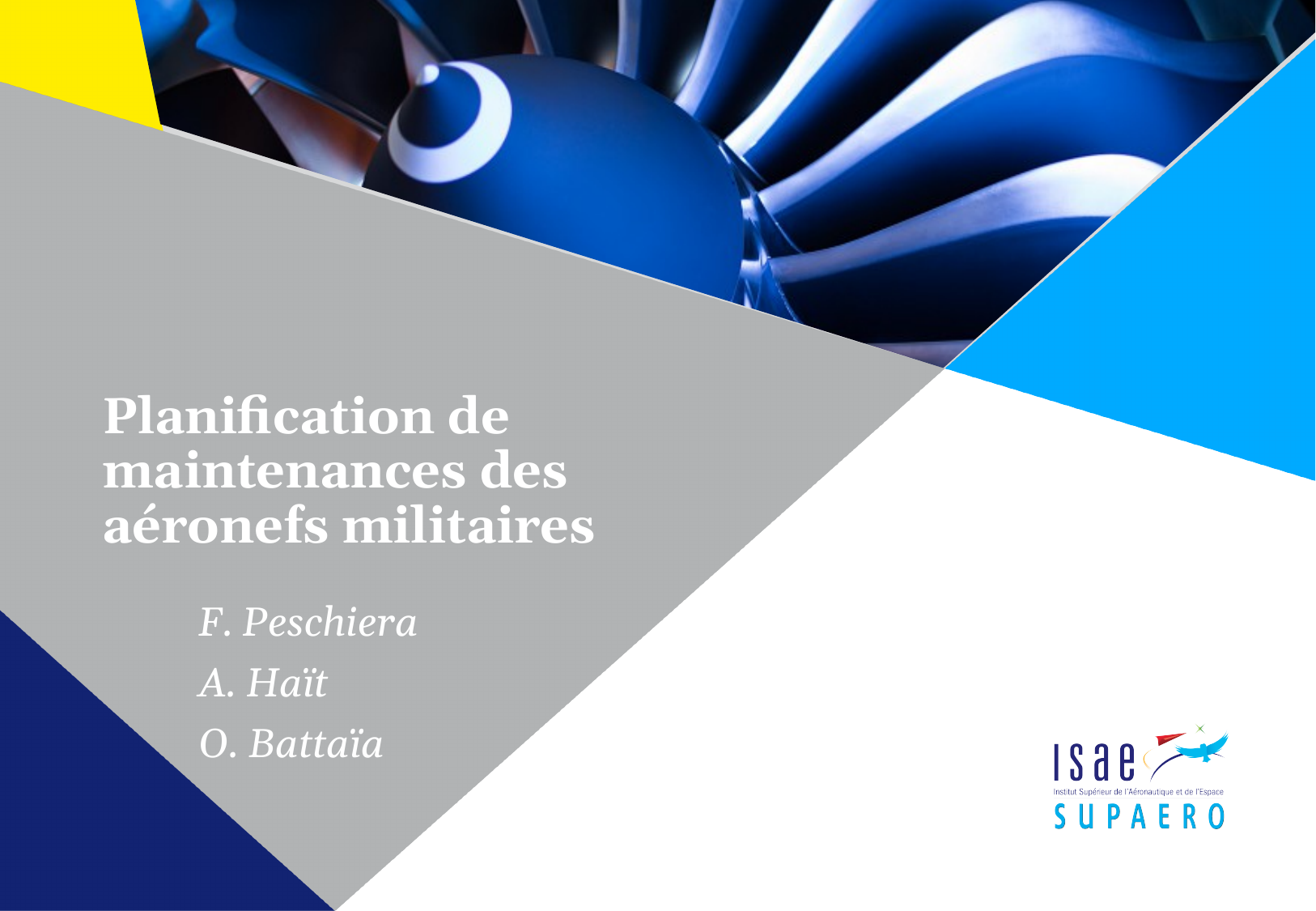

# Planification de maintenances des aéronefs militaires
F. Peschiera
A. Haït
O. Battaïa